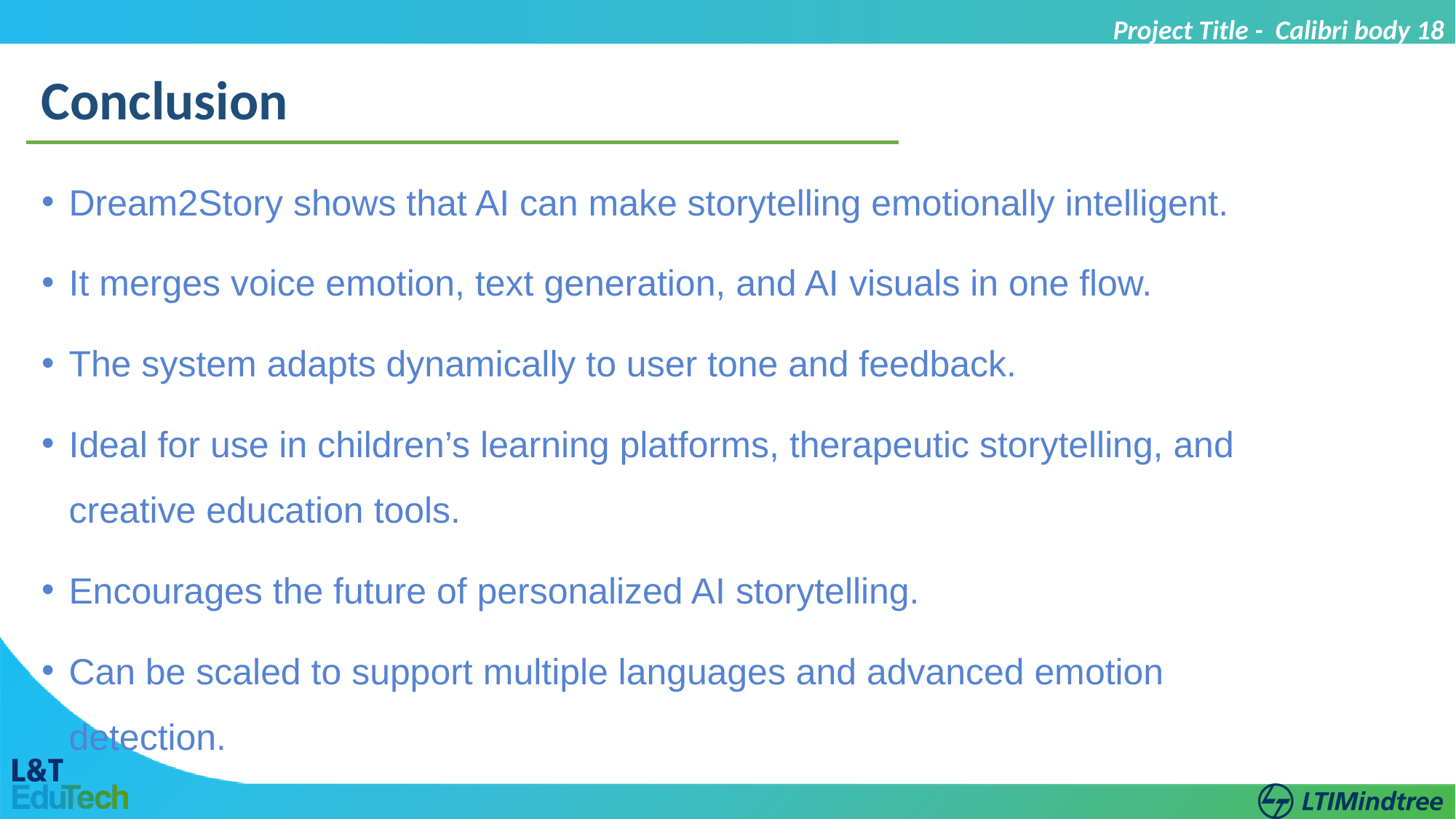

Project Title -  Calibri body 18

Conclusion
Dream2Story shows that AI can make storytelling emotionally intelligent.
It merges voice emotion, text generation, and AI visuals in one flow.
The system adapts dynamically to user tone and feedback.
Ideal for use in children’s learning platforms, therapeutic storytelling, and creative education tools.
Encourages the future of personalized AI storytelling.
Can be scaled to support multiple languages and advanced emotion detection.